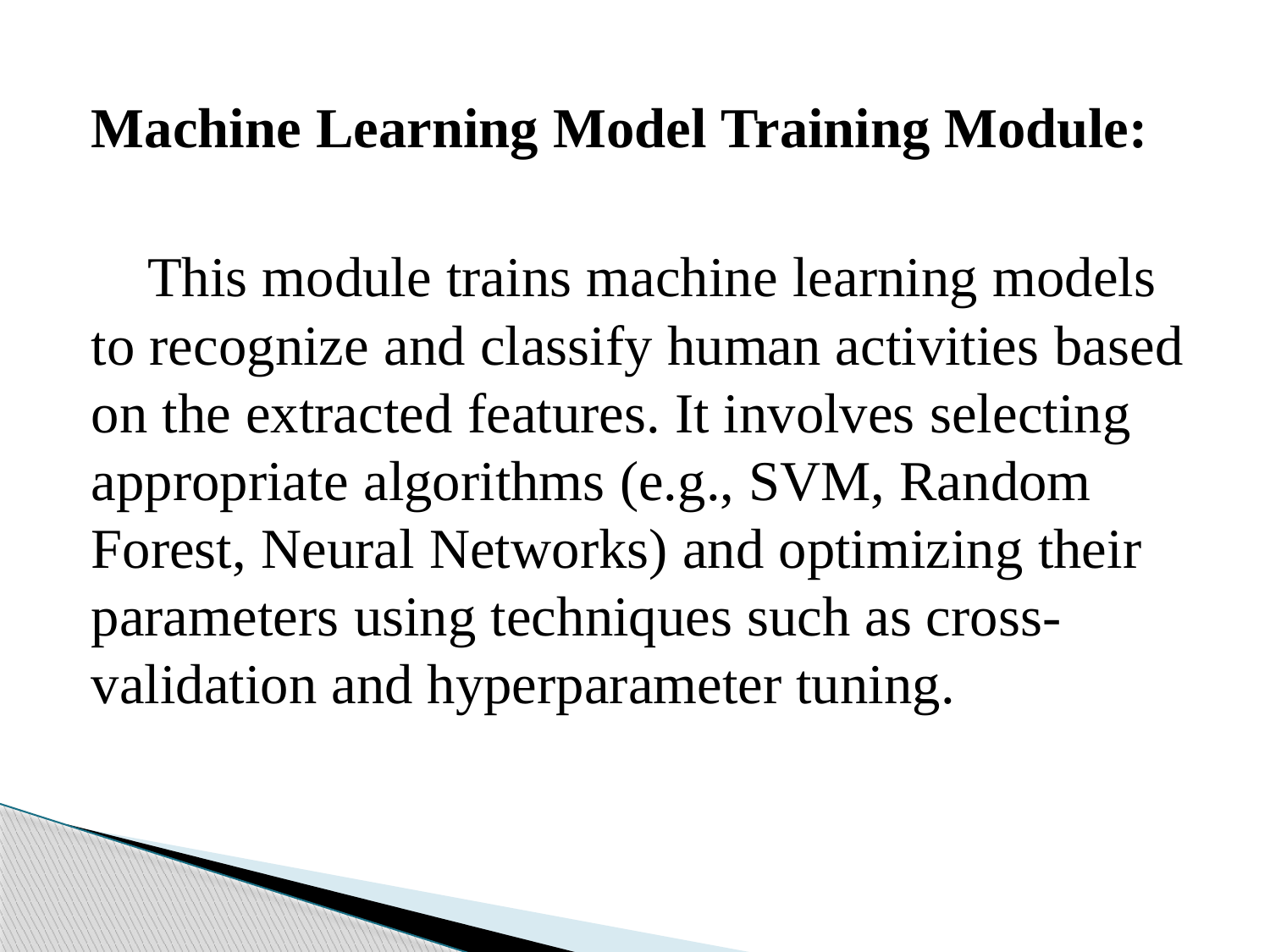

Machine Learning Model Training Module:

    This module trains machine learning models to recognize and classify human activities based on the extracted features. It involves selecting appropriate algorithms (e.g., SVM, Random Forest, Neural Networks) and optimizing their parameters using techniques such as cross-validation and hyperparameter tuning.